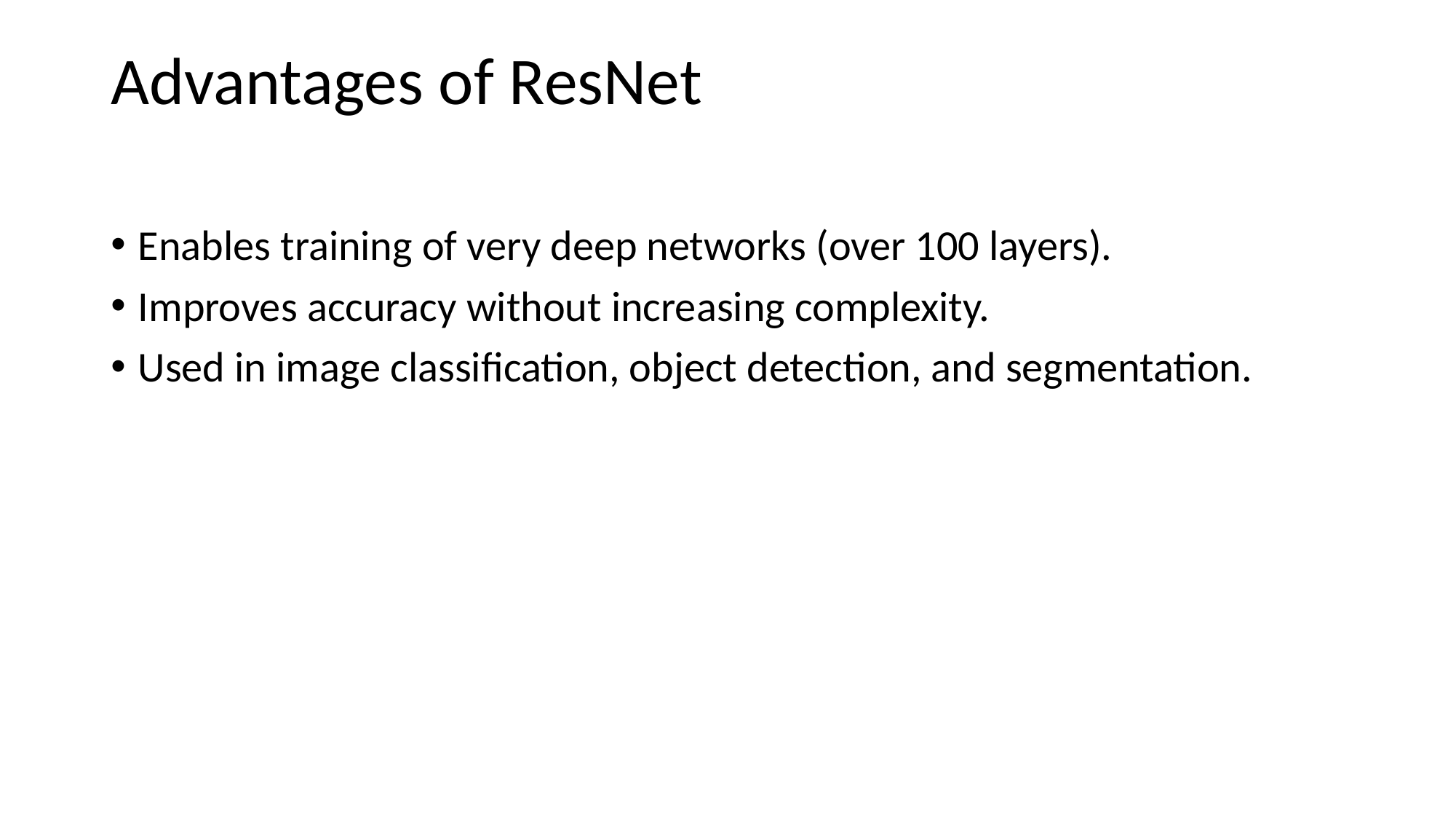

# Advantages of ResNet
Enables training of very deep networks (over 100 layers).
Improves accuracy without increasing complexity.
Used in image classification, object detection, and segmentation.